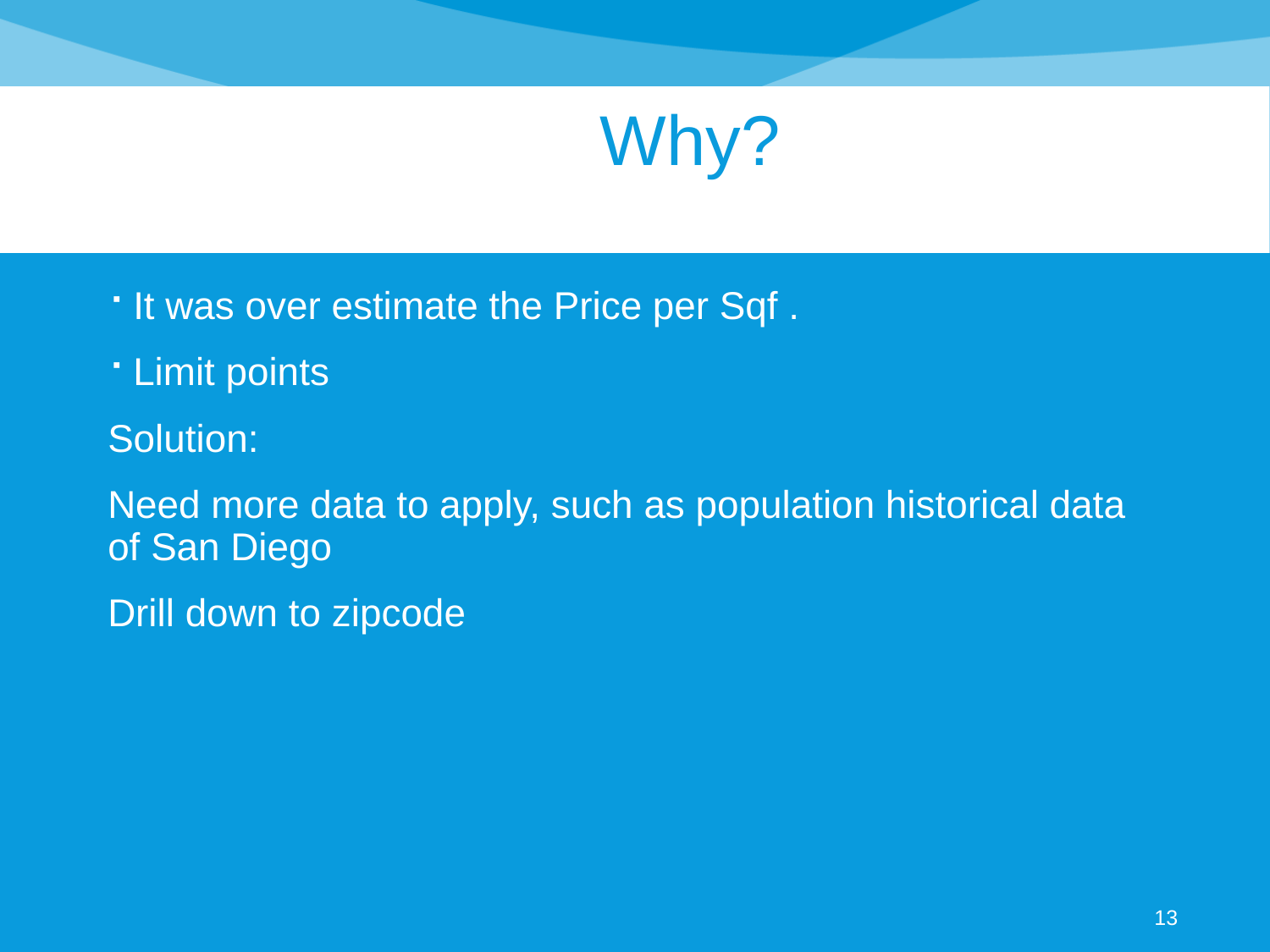

# Why?
It was over estimate the Price per Sqf .
Limit points
Solution:
Need more data to apply, such as population historical data of San Diego
Drill down to zipcode
13